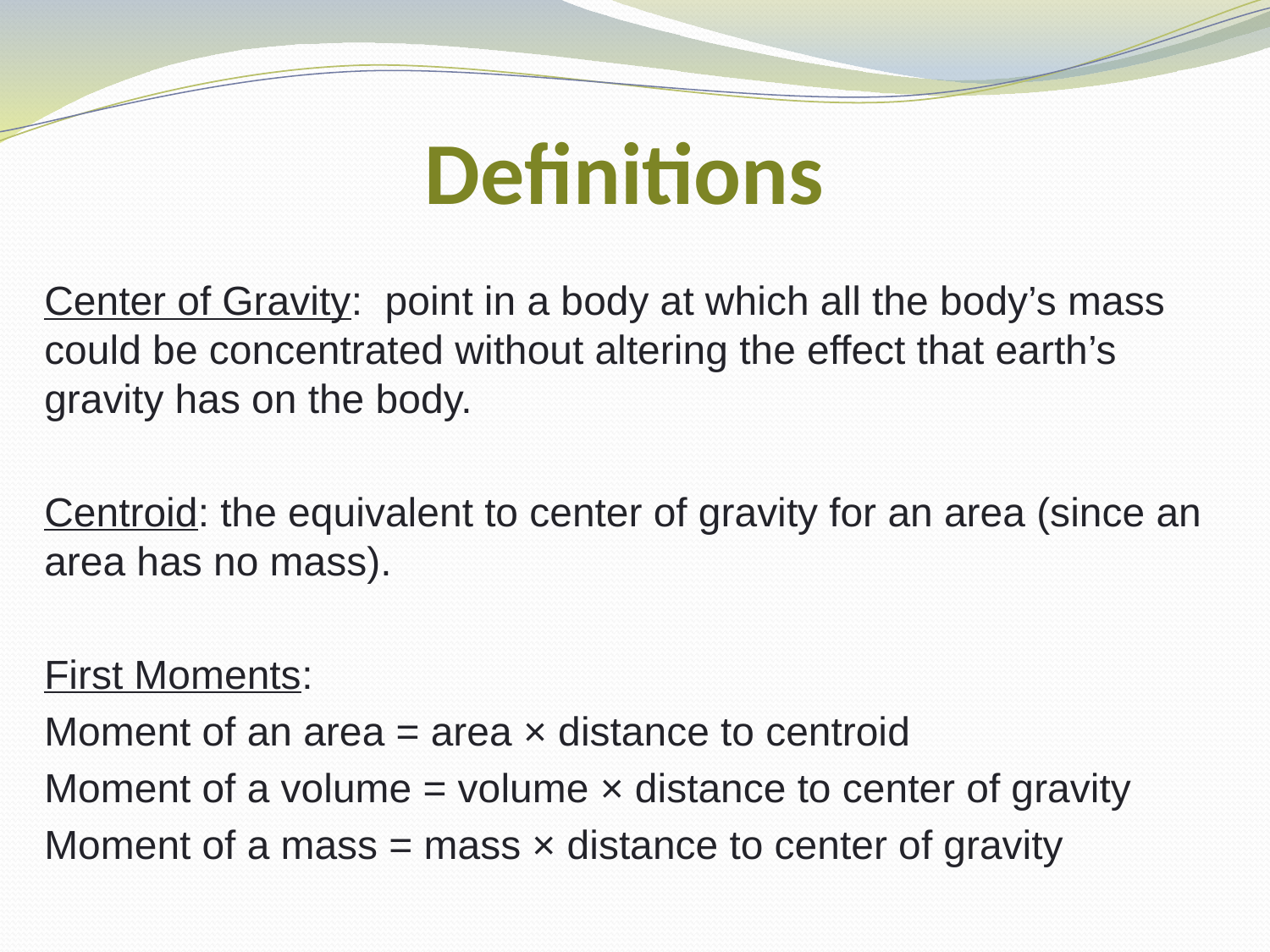

# Definitions
Center of Gravity:  point in a body at which all the body’s mass could be concentrated without altering the effect that earth’s gravity has on the body.

Centroid: the equivalent to center of gravity for an area (since an area has no mass).

First Moments:
Moment of an area = area × distance to centroid
Moment of a volume = volume × distance to center of gravity
Moment of a mass = mass × distance to center of gravity